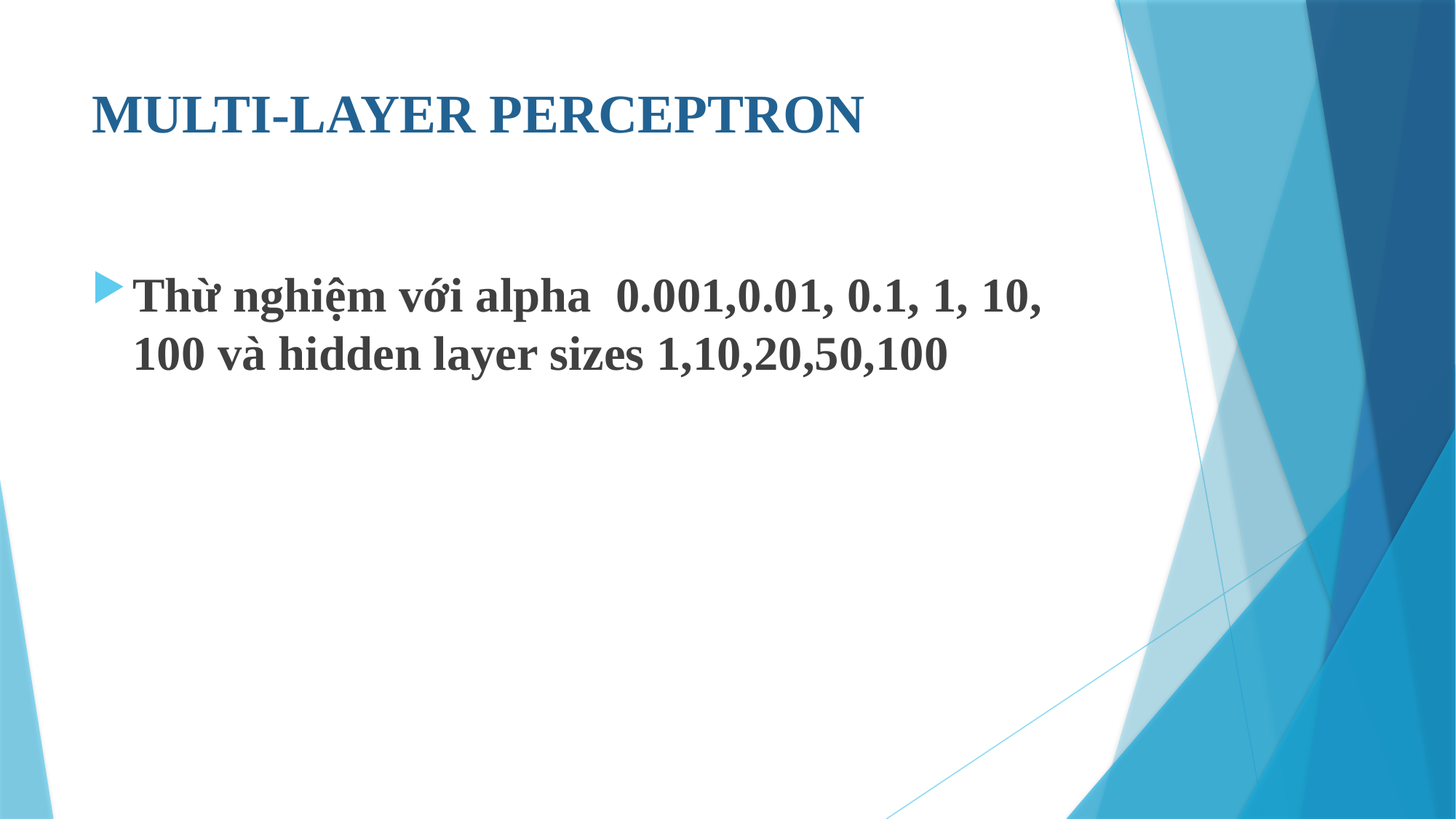

# MULTI-LAYER PERCEPTRON
Thừ nghiệm với alpha  0.001,0.01, 0.1, 1, 10, 100 và hidden layer sizes 1,10,20,50,100